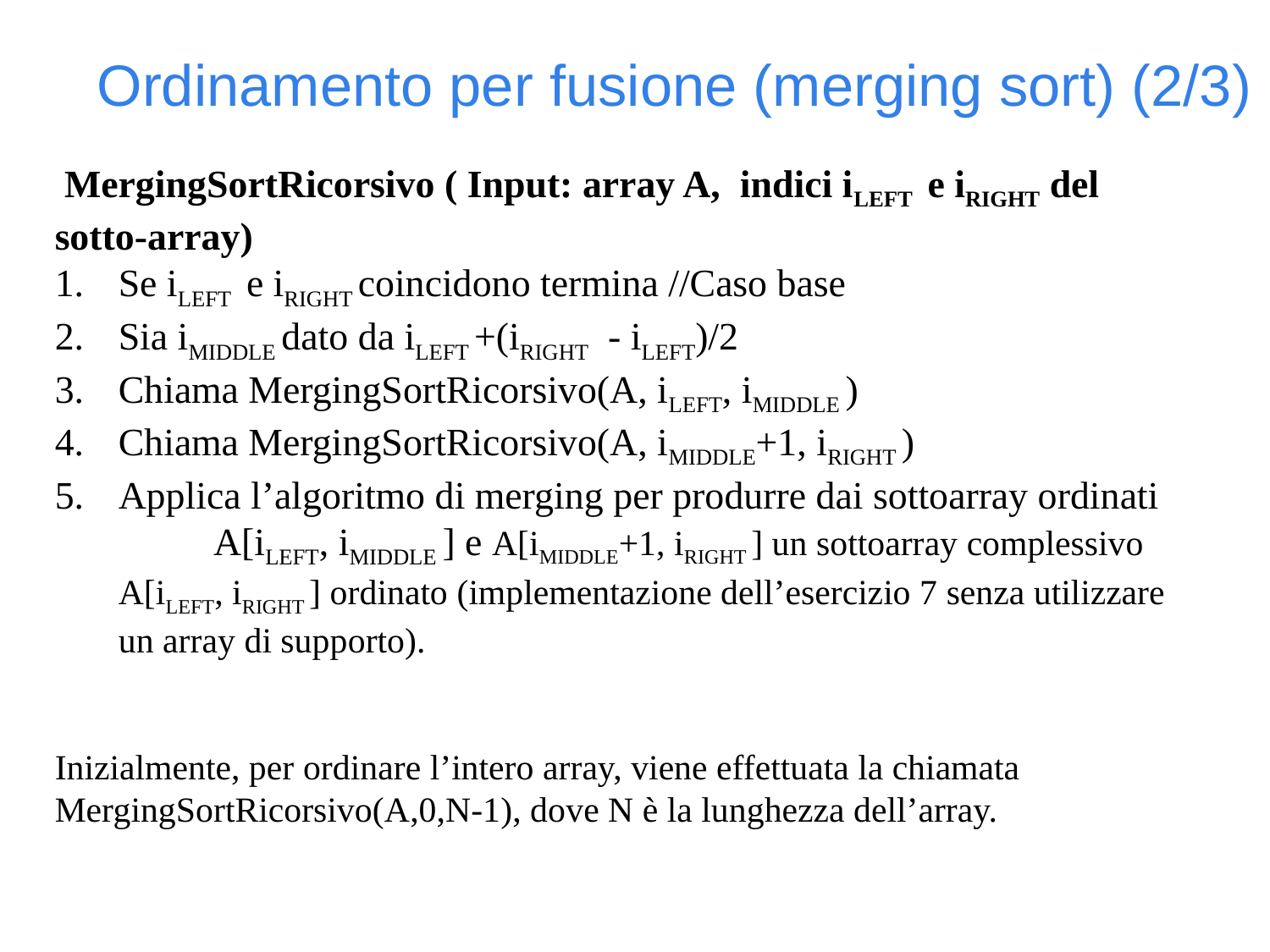

Ordinamento per fusione (merging sort) (2/3)
 MergingSortRicorsivo ( Input: array A,  indici iLEFT  e iRIGHT del sotto-array)
Se iLEFT  e iRIGHT coincidono termina //Caso base
Sia iMIDDLE dato da iLEFT +(iRIGHT  - iLEFT)/2
Chiama MergingSortRicorsivo(A, iLEFT, iMIDDLE )
Chiama MergingSortRicorsivo(A, iMIDDLE+1, iRIGHT )
Applica l’algoritmo di merging per produrre dai sottoarray ordinati              A[iLEFT, iMIDDLE ] e A[iMIDDLE+1, iRIGHT ] un sottoarray complessivo A[iLEFT, iRIGHT ] ordinato (implementazione dell’esercizio 7 senza utilizzare un array di supporto).

Inizialmente, per ordinare l’intero array, viene effettuata la chiamata
MergingSortRicorsivo(A,0,N-1), dove N è la lunghezza dell’array.